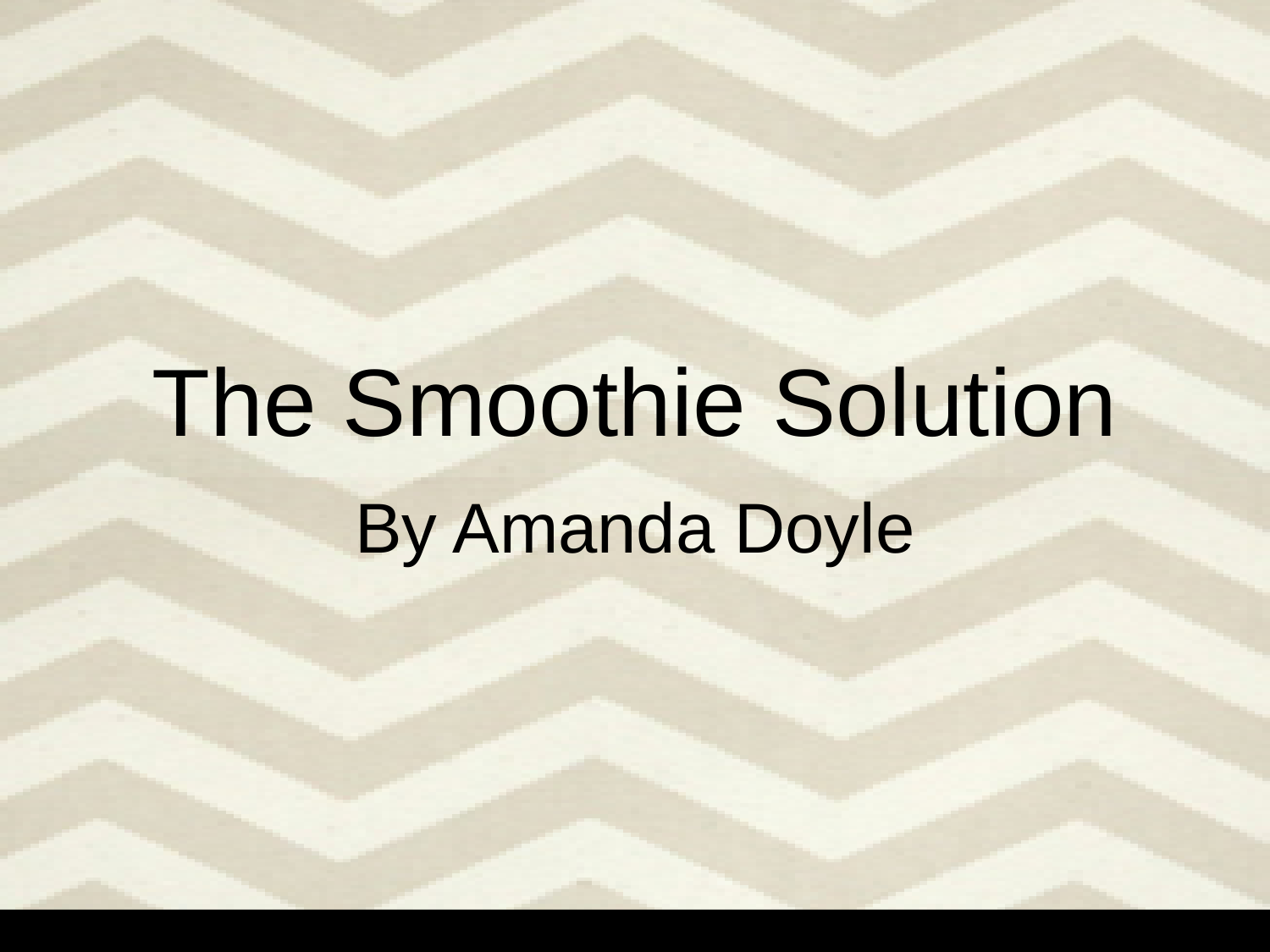

# The Smoothie Solution
By Amanda Doyle